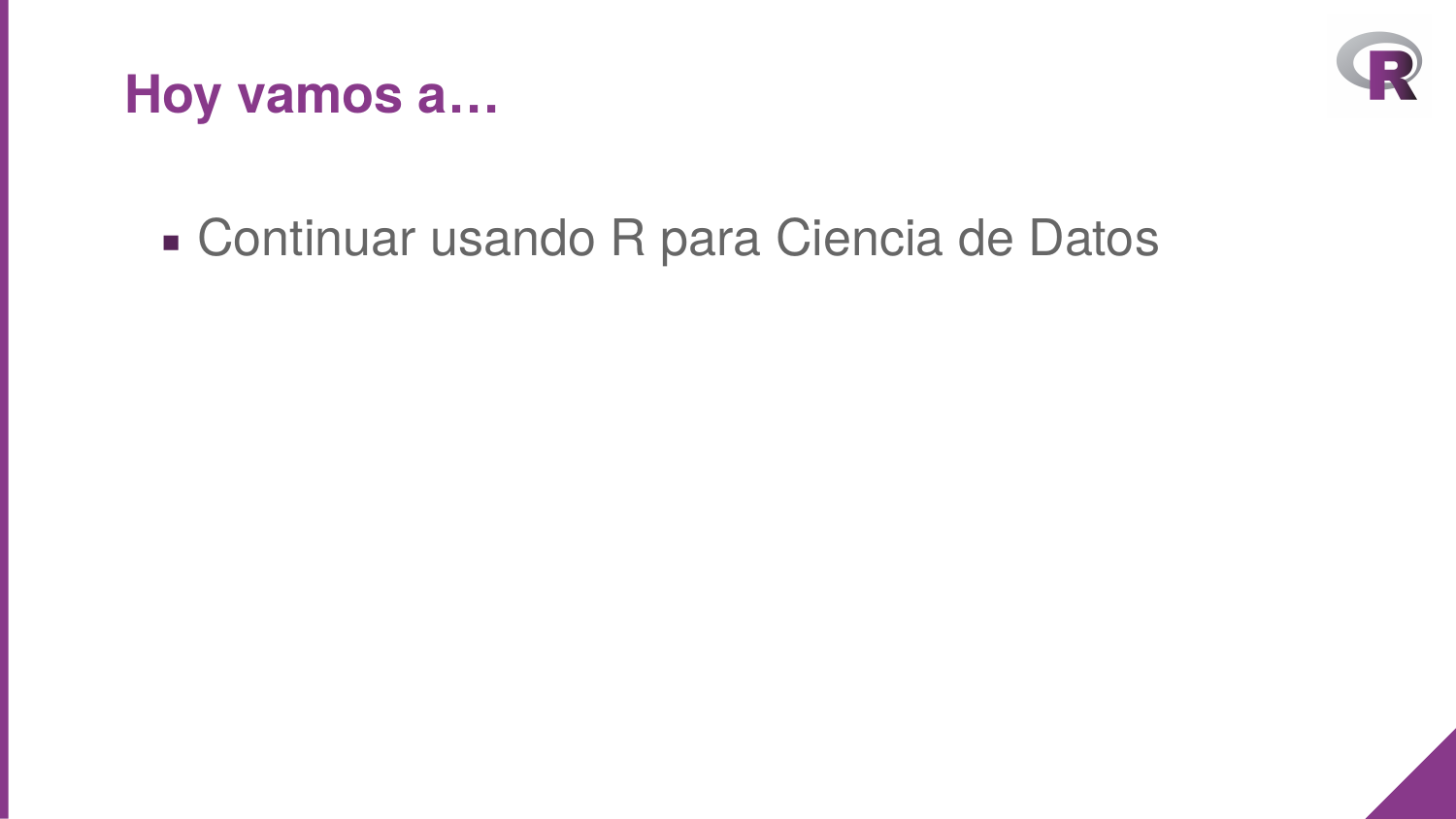

Hoy vamos a…
Continuar usando R para Ciencia de Datos